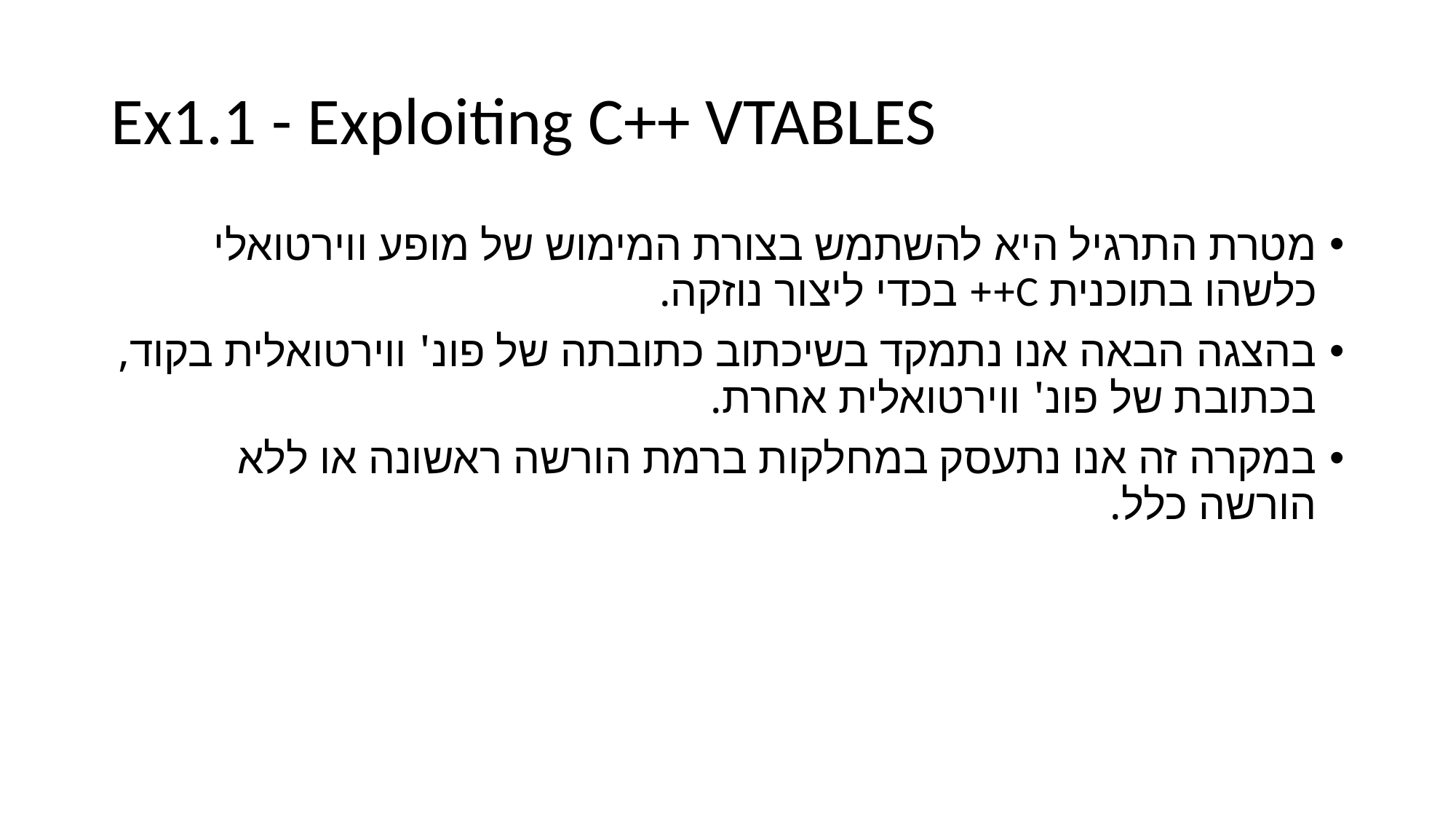

# Ex1.1 - Exploiting C++ VTABLES
מטרת התרגיל היא להשתמש בצורת המימוש של מופע ווירטואלי כלשהו בתוכנית C++ בכדי ליצור נוזקה.
בהצגה הבאה אנו נתמקד בשיכתוב כתובתה של פונ' ווירטואלית בקוד, בכתובת של פונ' ווירטואלית אחרת.
במקרה זה אנו נתעסק במחלקות ברמת הורשה ראשונה או ללא הורשה כלל.